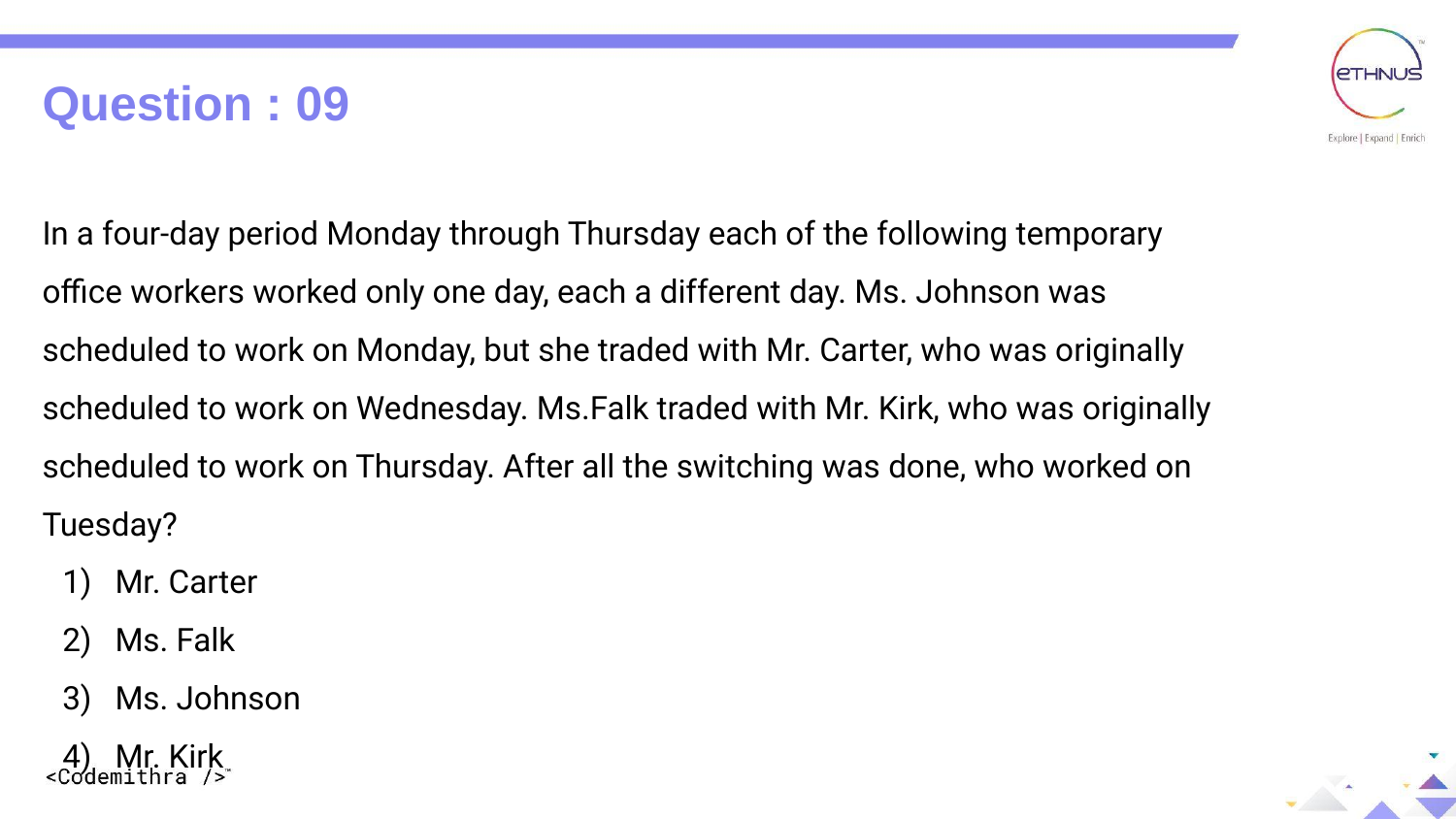

Question : 09

In a four-day period Monday through Thursday each of the following temporary office workers worked only one day, each a different day. Ms. Johnson was scheduled to work on Monday, but she traded with Mr. Carter, who was originally scheduled to work on Wednesday. Ms.Falk traded with Mr. Kirk, who was originally scheduled to work on Thursday. After all the switching was done, who worked on Tuesday?
Mr. Carter
Ms. Falk
Ms. Johnson
Mr. Kirk